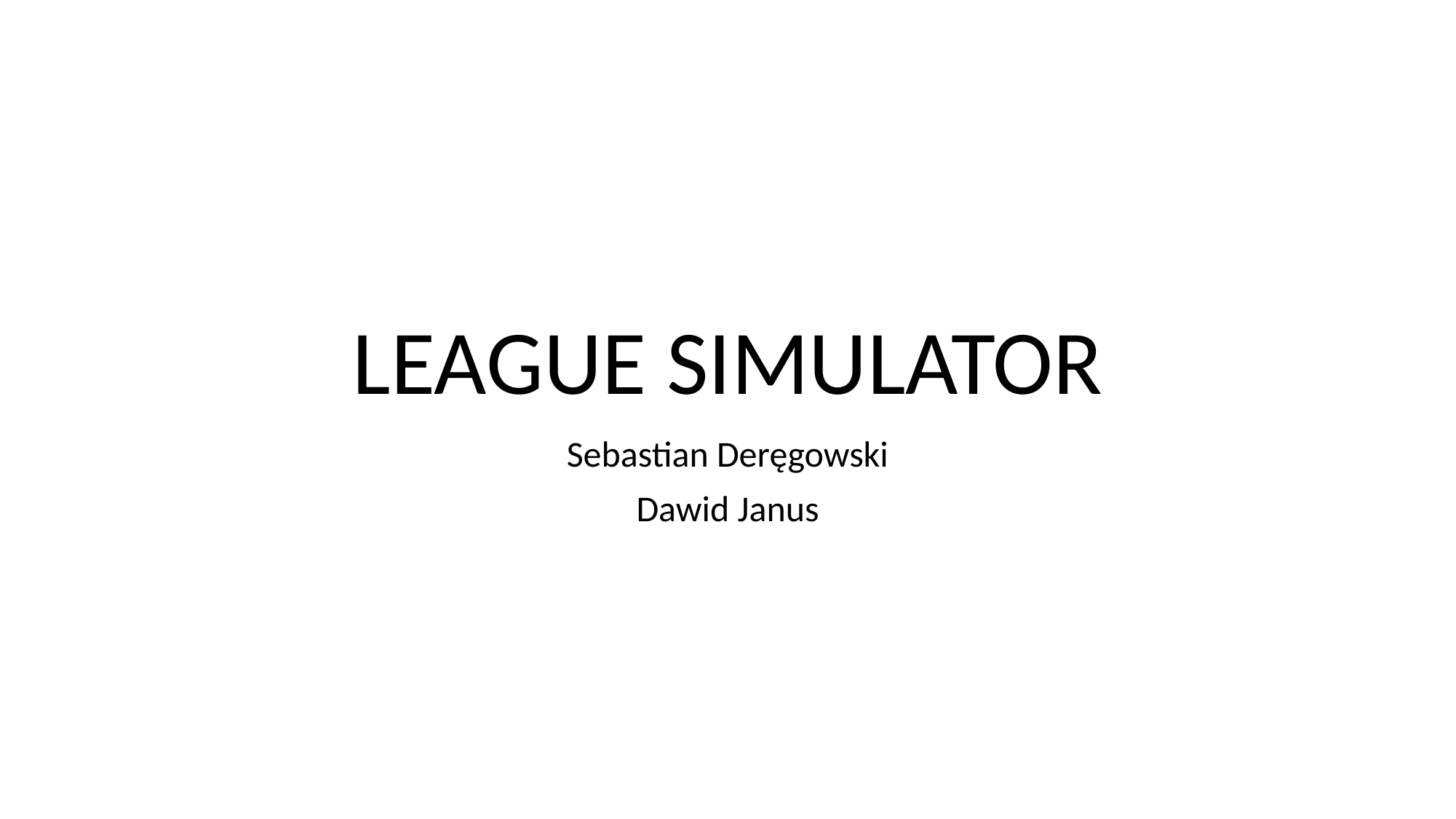

# LEAGUE SIMULATOR
Sebastian Deręgowski
Dawid Janus